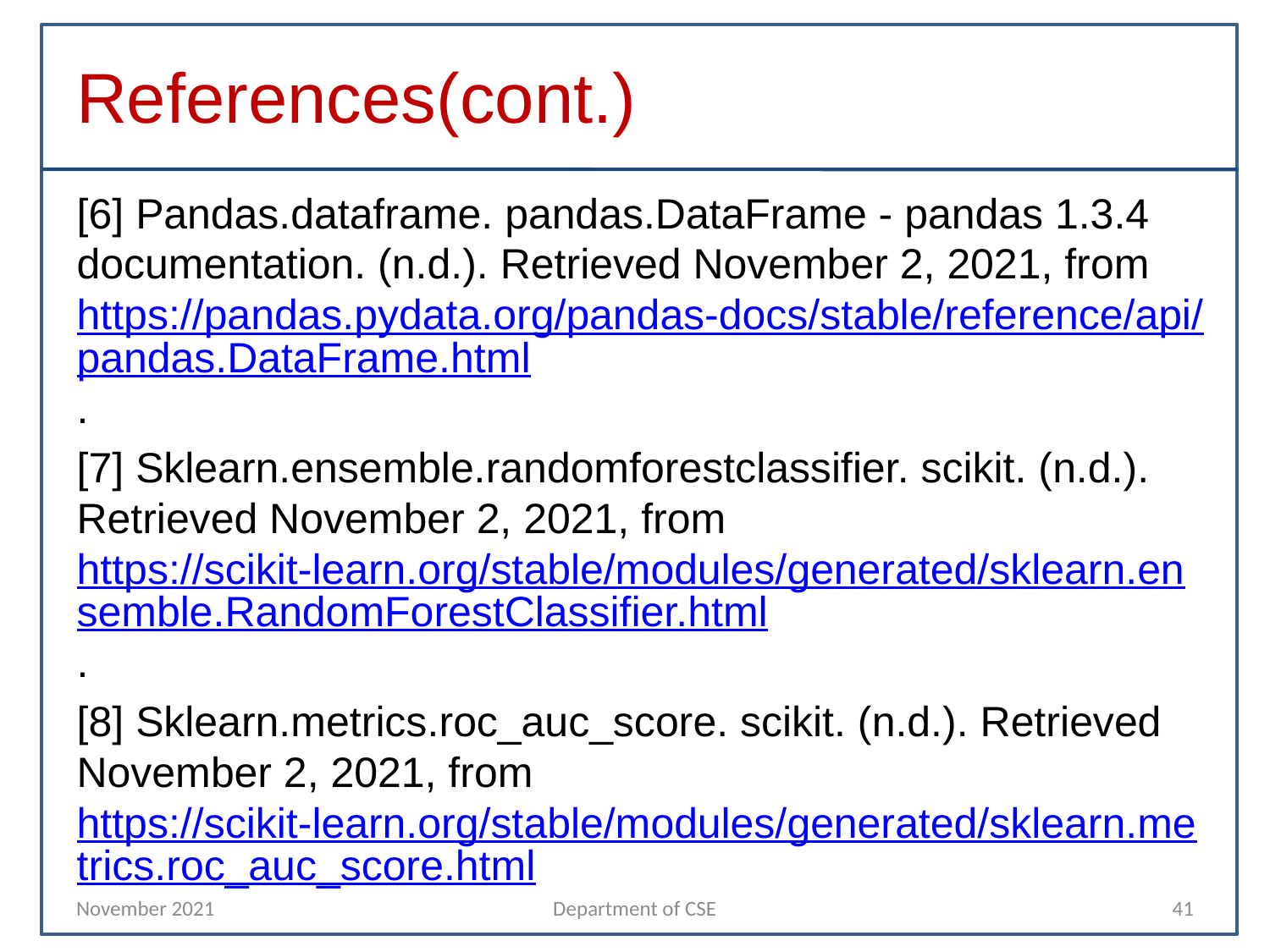

References(cont.)
[6] Pandas.dataframe. pandas.DataFrame - pandas 1.3.4 documentation. (n.d.). Retrieved November 2, 2021, from https://pandas.pydata.org/pandas-docs/stable/reference/api/pandas.DataFrame.html.
[7] Sklearn.ensemble.randomforestclassifier. scikit. (n.d.). Retrieved November 2, 2021, from https://scikit-learn.org/stable/modules/generated/sklearn.ensemble.RandomForestClassifier.html.
[8] Sklearn.metrics.roc_auc_score. scikit. (n.d.). Retrieved November 2, 2021, from https://scikit-learn.org/stable/modules/generated/sklearn.metrics.roc_auc_score.html
November 2021
Department of CSE
41